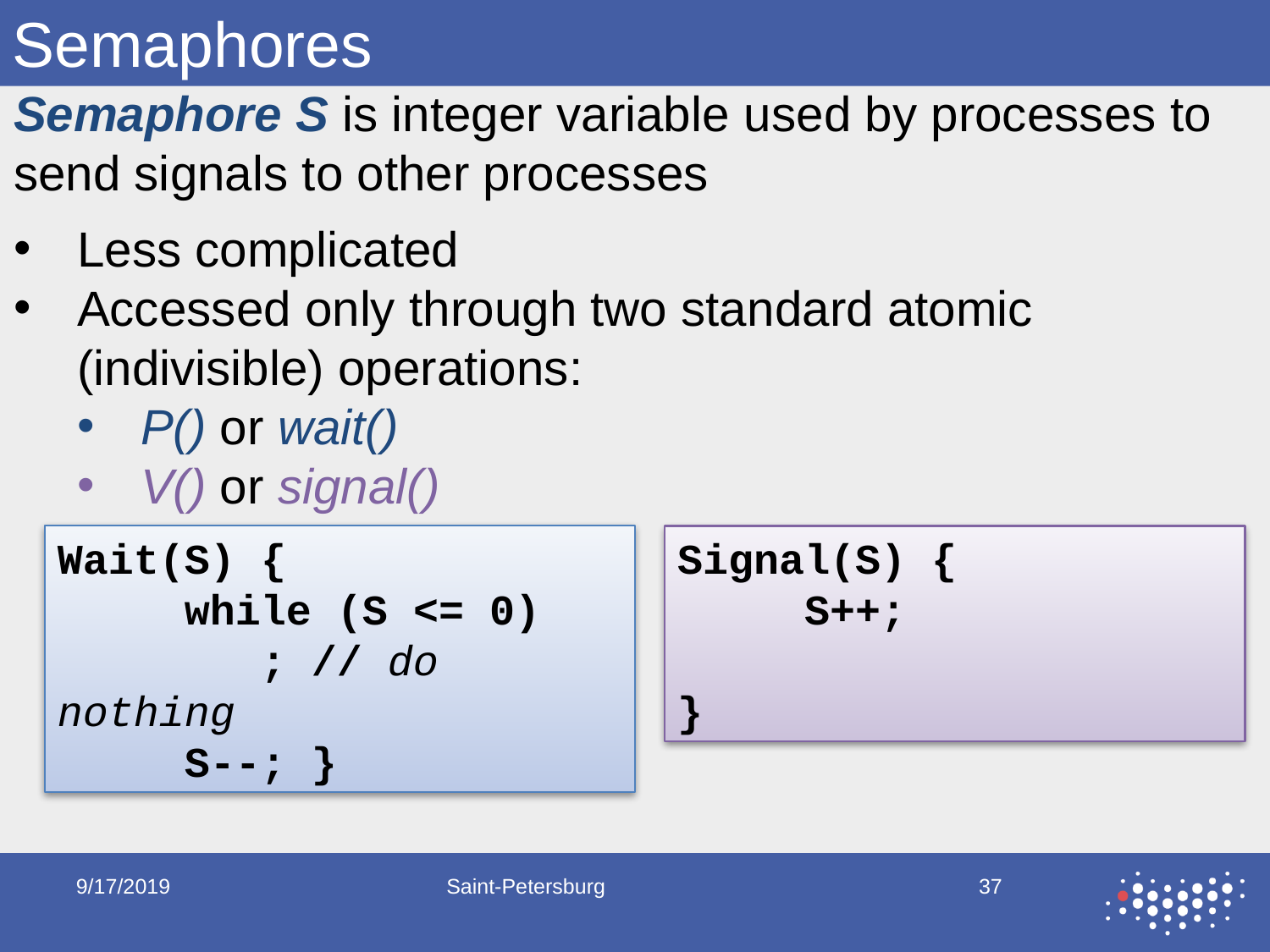

# Semaphores

Semaphore S is integer variable used by processes to send signals to other processes

Less complicated
Accessed only through two standard atomic (indivisible) operations:
P() or wait()
V() or signal()

Wait(S) {
	while (S <= 0)  	   ; // do nothing
	S--;  }
Signal(S) {
	S++;

}
9/17/2019
Saint-Petersburg
37